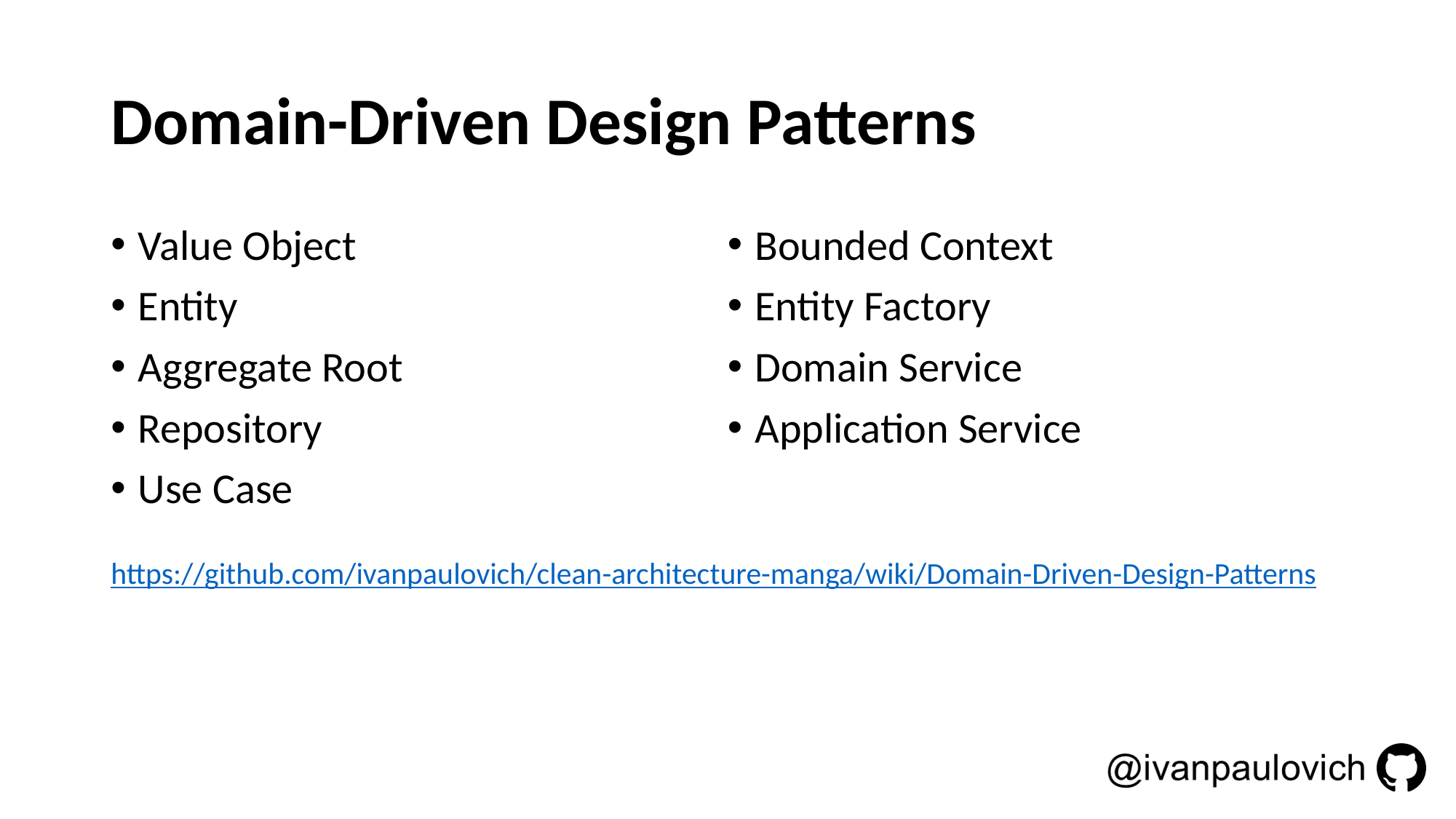

# Domain-Driven Design Patterns
Value Object
Entity
Aggregate Root
Repository
Use Case

Bounded Context
Entity Factory
Domain Service
Application Service
https://github.com/ivanpaulovich/clean-architecture-manga/wiki/Domain-Driven-Design-Patterns